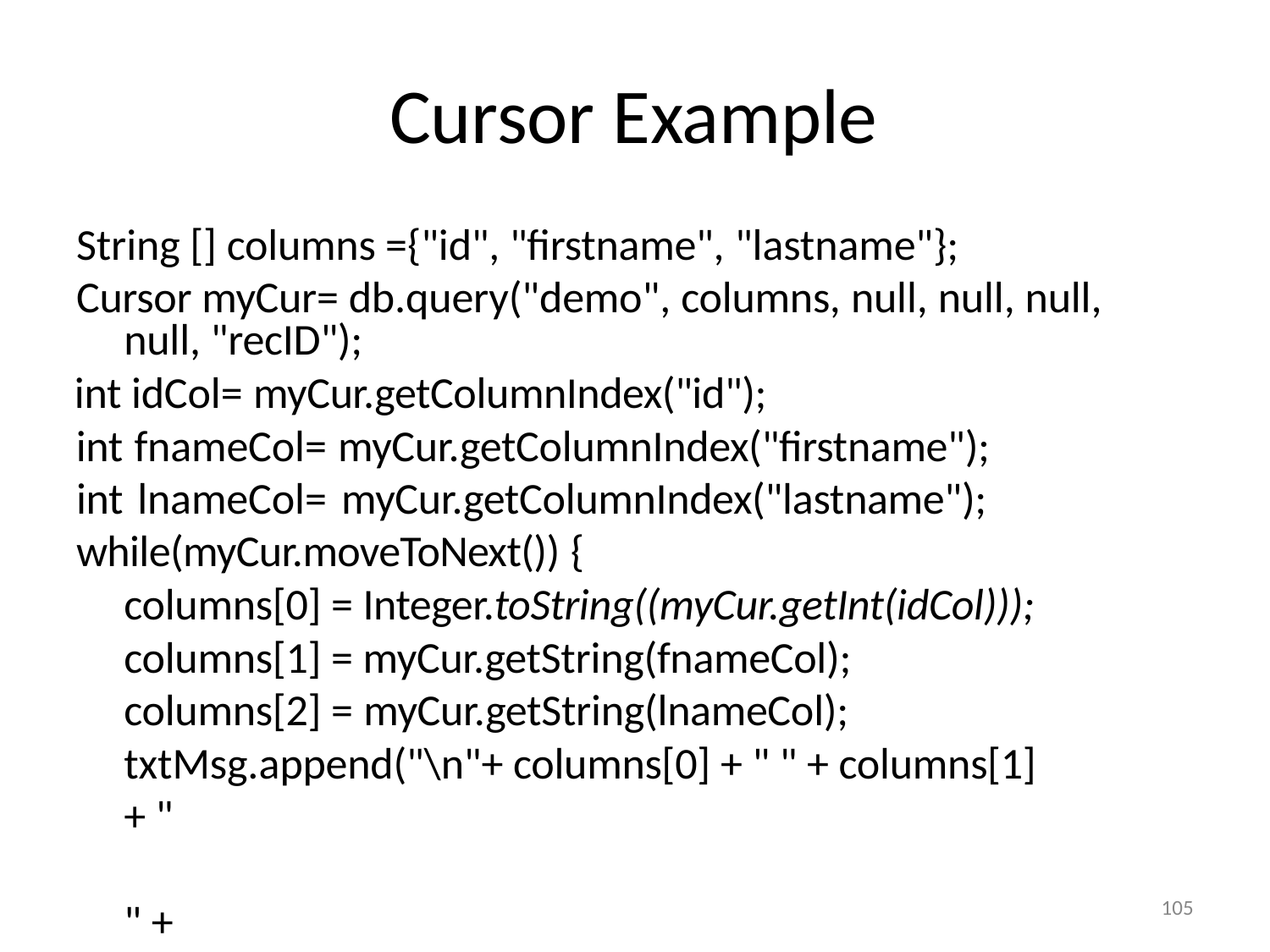

# Cursor Example
String [] columns ={"id", "firstname", "lastname"};
Cursor myCur= db.query("demo", columns, null, null, null,  null, "recID");
int idCol= myCur.getColumnIndex("id");
int fnameCol= myCur.getColumnIndex("firstname");  int lnameCol= myCur.getColumnIndex("lastname");  while(myCur.moveToNext()) {
columns[0] = Integer.toString((myCur.getInt(idCol)));  columns[1] = myCur.getString(fnameCol);  columns[2] = myCur.getString(lnameCol);
txtMsg.append("\n"+ columns[0] + " " + columns[1] + "	" +
columns[2] );
105